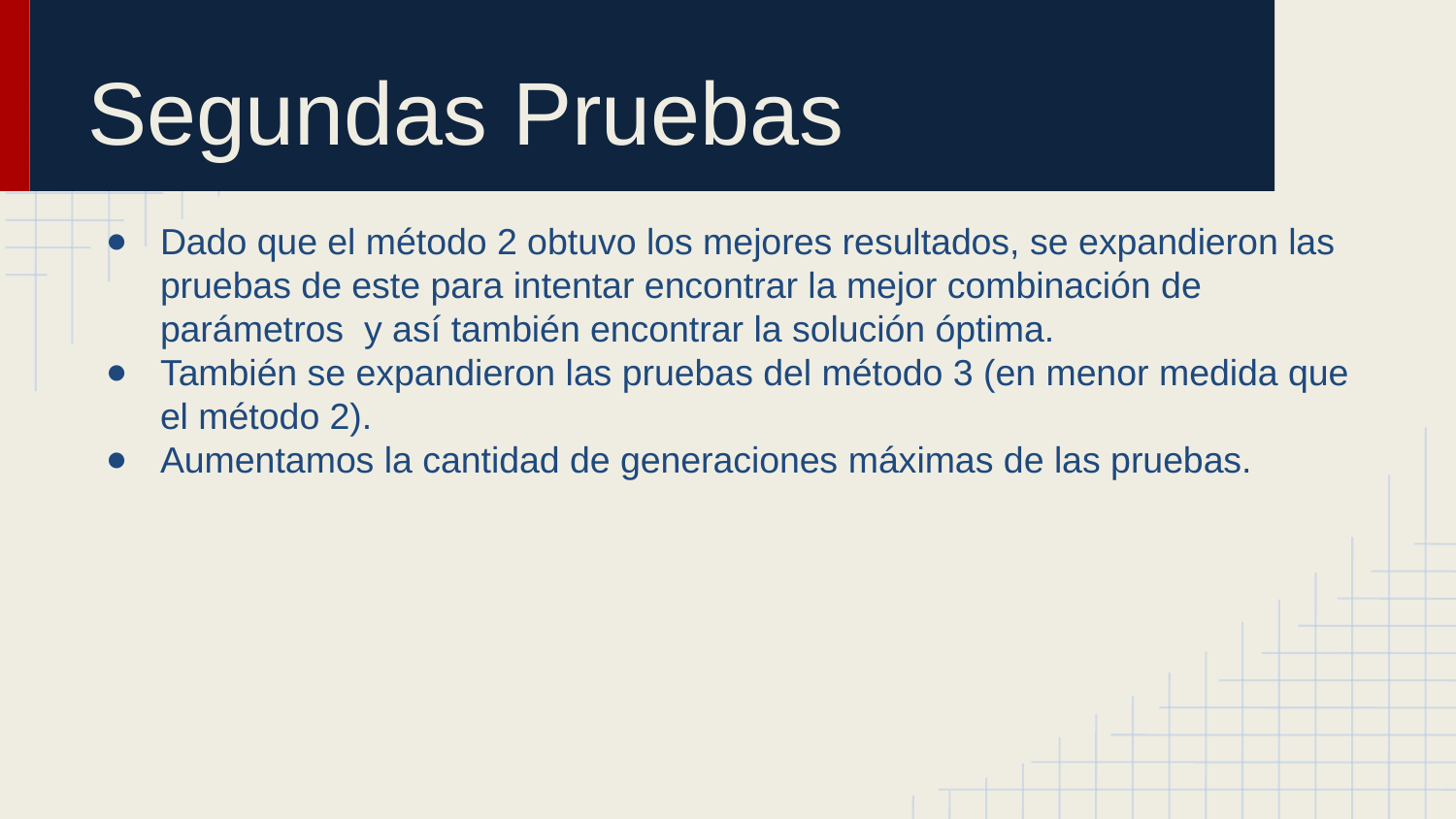

# Segundas Pruebas
Dado que el método 2 obtuvo los mejores resultados, se expandieron las pruebas de este para intentar encontrar la mejor combinación de parámetros  y así también encontrar la solución óptima.
También se expandieron las pruebas del método 3 (en menor medida que el método 2).
Aumentamos la cantidad de generaciones máximas de las pruebas.